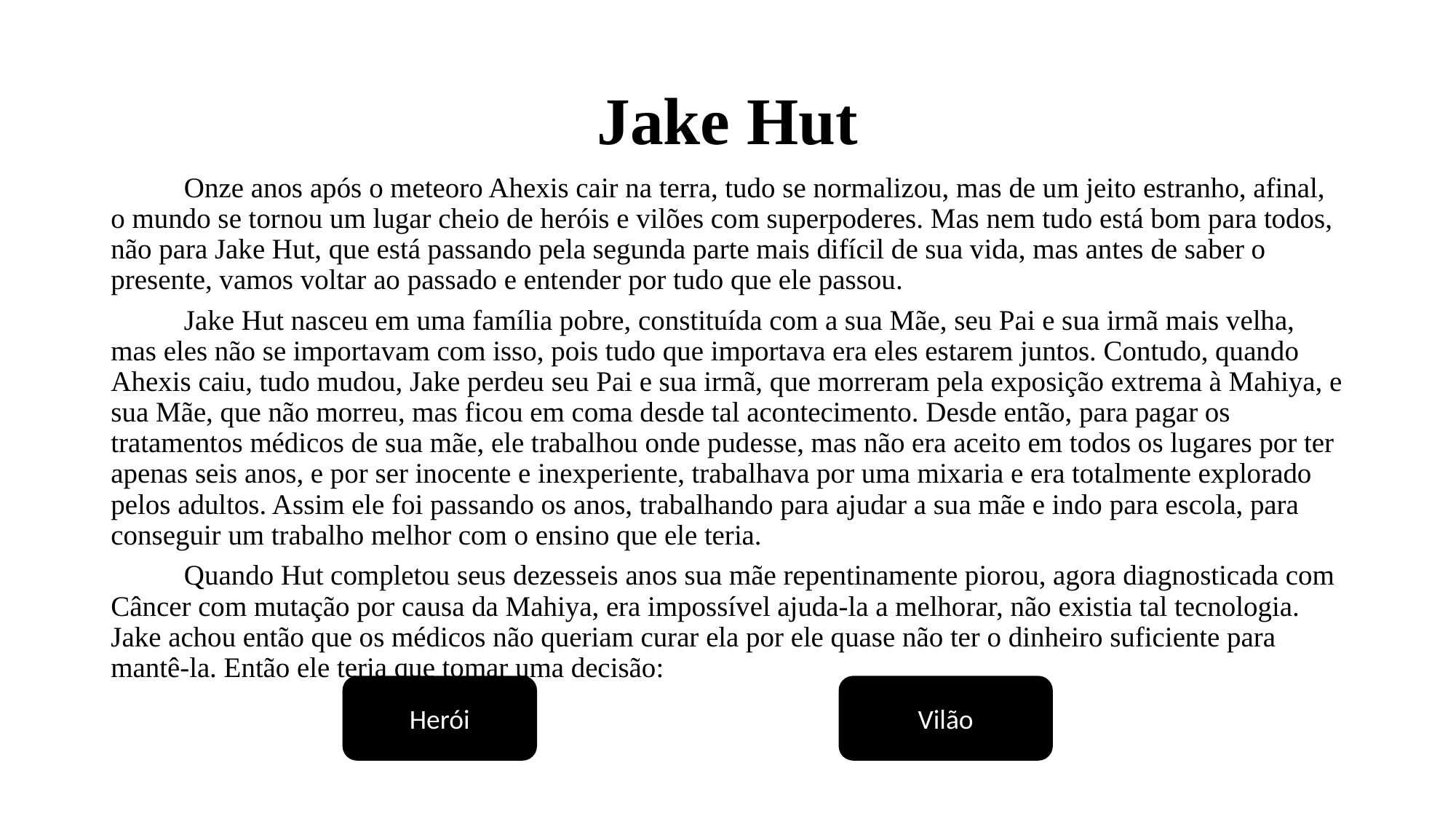

# Jake Hut
	Onze anos após o meteoro Ahexis cair na terra, tudo se normalizou, mas de um jeito estranho, afinal, o mundo se tornou um lugar cheio de heróis e vilões com superpoderes. Mas nem tudo está bom para todos, não para Jake Hut, que está passando pela segunda parte mais difícil de sua vida, mas antes de saber o presente, vamos voltar ao passado e entender por tudo que ele passou.
	Jake Hut nasceu em uma família pobre, constituída com a sua Mãe, seu Pai e sua irmã mais velha, mas eles não se importavam com isso, pois tudo que importava era eles estarem juntos. Contudo, quando Ahexis caiu, tudo mudou, Jake perdeu seu Pai e sua irmã, que morreram pela exposição extrema à Mahiya, e sua Mãe, que não morreu, mas ficou em coma desde tal acontecimento. Desde então, para pagar os tratamentos médicos de sua mãe, ele trabalhou onde pudesse, mas não era aceito em todos os lugares por ter apenas seis anos, e por ser inocente e inexperiente, trabalhava por uma mixaria e era totalmente explorado pelos adultos. Assim ele foi passando os anos, trabalhando para ajudar a sua mãe e indo para escola, para conseguir um trabalho melhor com o ensino que ele teria.
	Quando Hut completou seus dezesseis anos sua mãe repentinamente piorou, agora diagnosticada com Câncer com mutação por causa da Mahiya, era impossível ajuda-la a melhorar, não existia tal tecnologia. Jake achou então que os médicos não queriam curar ela por ele quase não ter o dinheiro suficiente para mantê-la. Então ele teria que tomar uma decisão:

Herói
Vilão